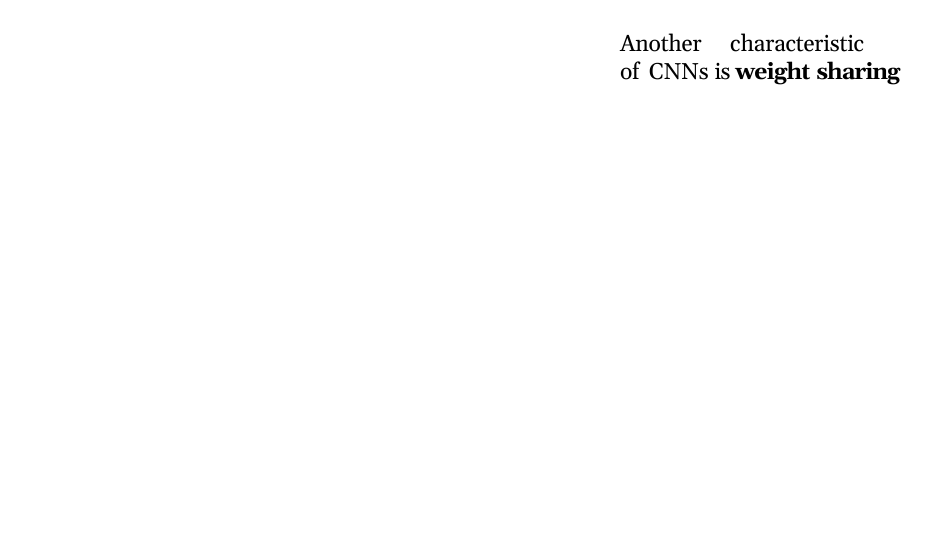

Another	characteristic	of  CNNs is weight sharing